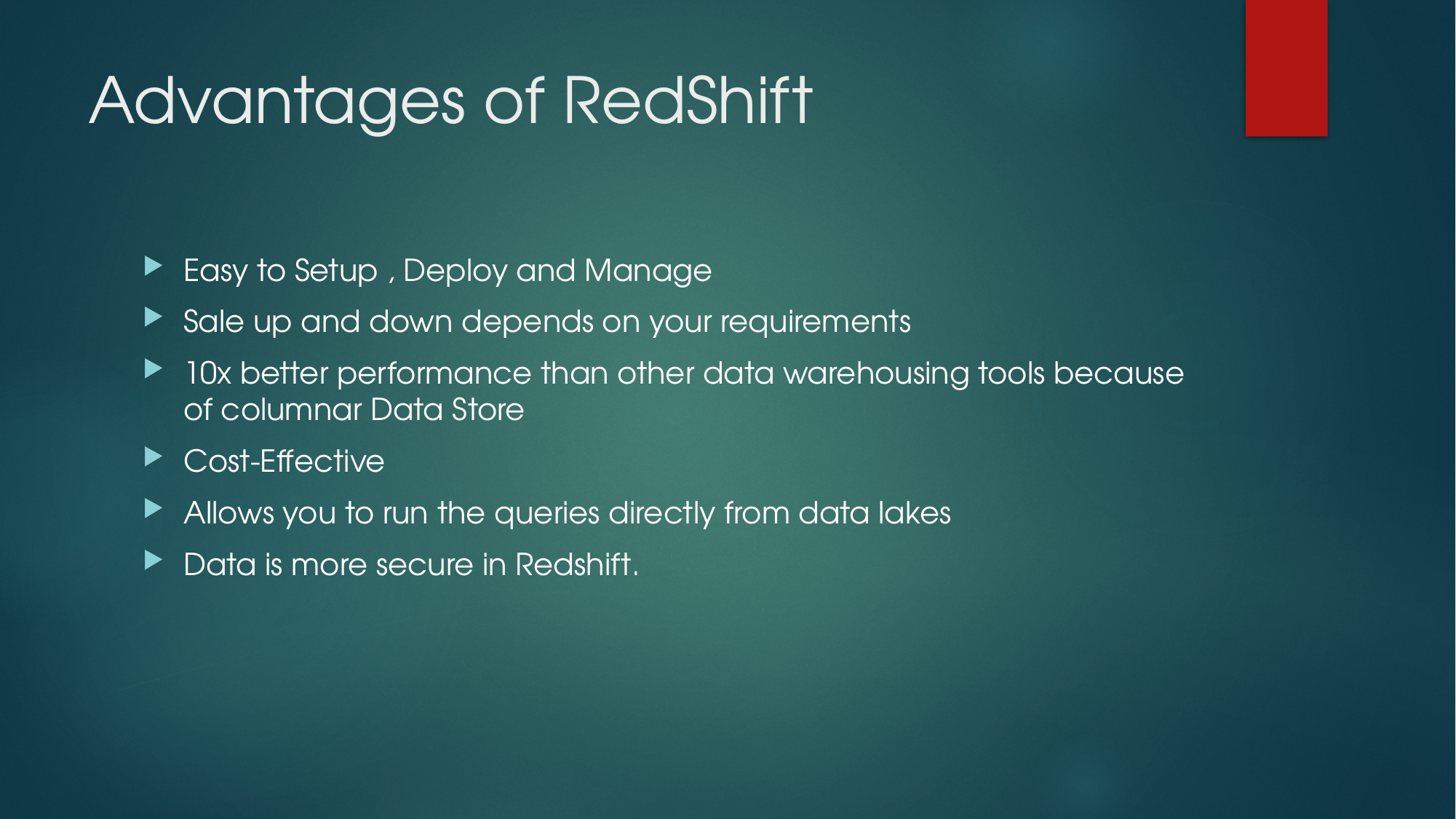

# Advantages of RedShift
Easy to Setup , Deploy and Manage
Sale up and down depends on your requirements
10x better performance than other data warehousing tools because of columnar Data Store
Cost-Effective
Allows you to run the queries directly from data lakes
Data is more secure in Redshift.